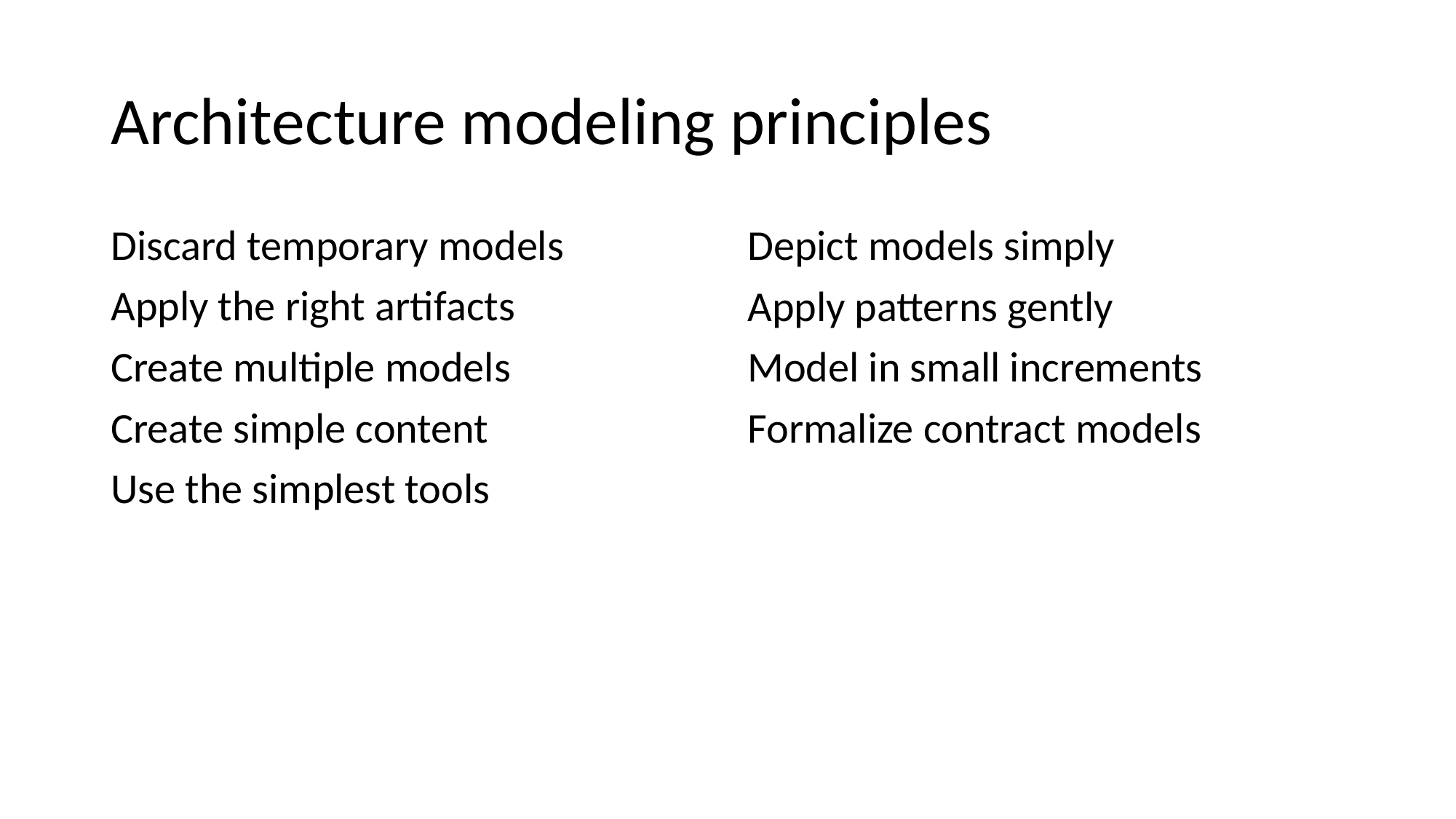

# Architecture modeling principles
Discard temporary models
Apply the right artifacts
Create multiple models
Create simple content
Use the simplest tools
Depict models simply
Apply patterns gently
Model in small increments
Formalize contract models